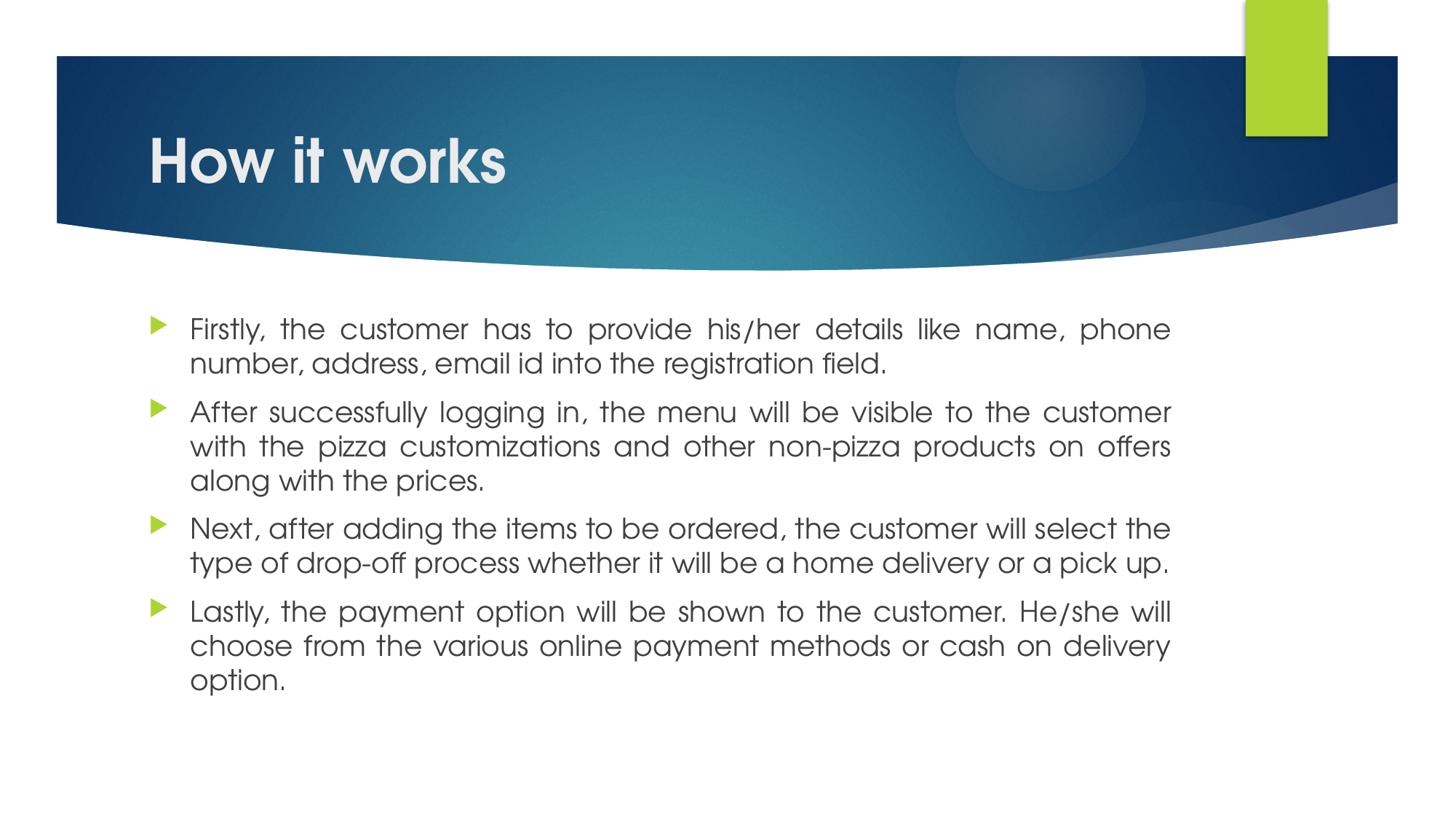

# How it works
Firstly, the customer has to provide his/her details like name, phone number, address, email id into the registration field.
After successfully logging in, the menu will be visible to the customer with the pizza customizations and other non-pizza products on offers along with the prices.
Next, after adding the items to be ordered, the customer will select the type of drop-off process whether it will be a home delivery or a pick up.
Lastly, the payment option will be shown to the customer. He/she will choose from the various online payment methods or cash on delivery option.